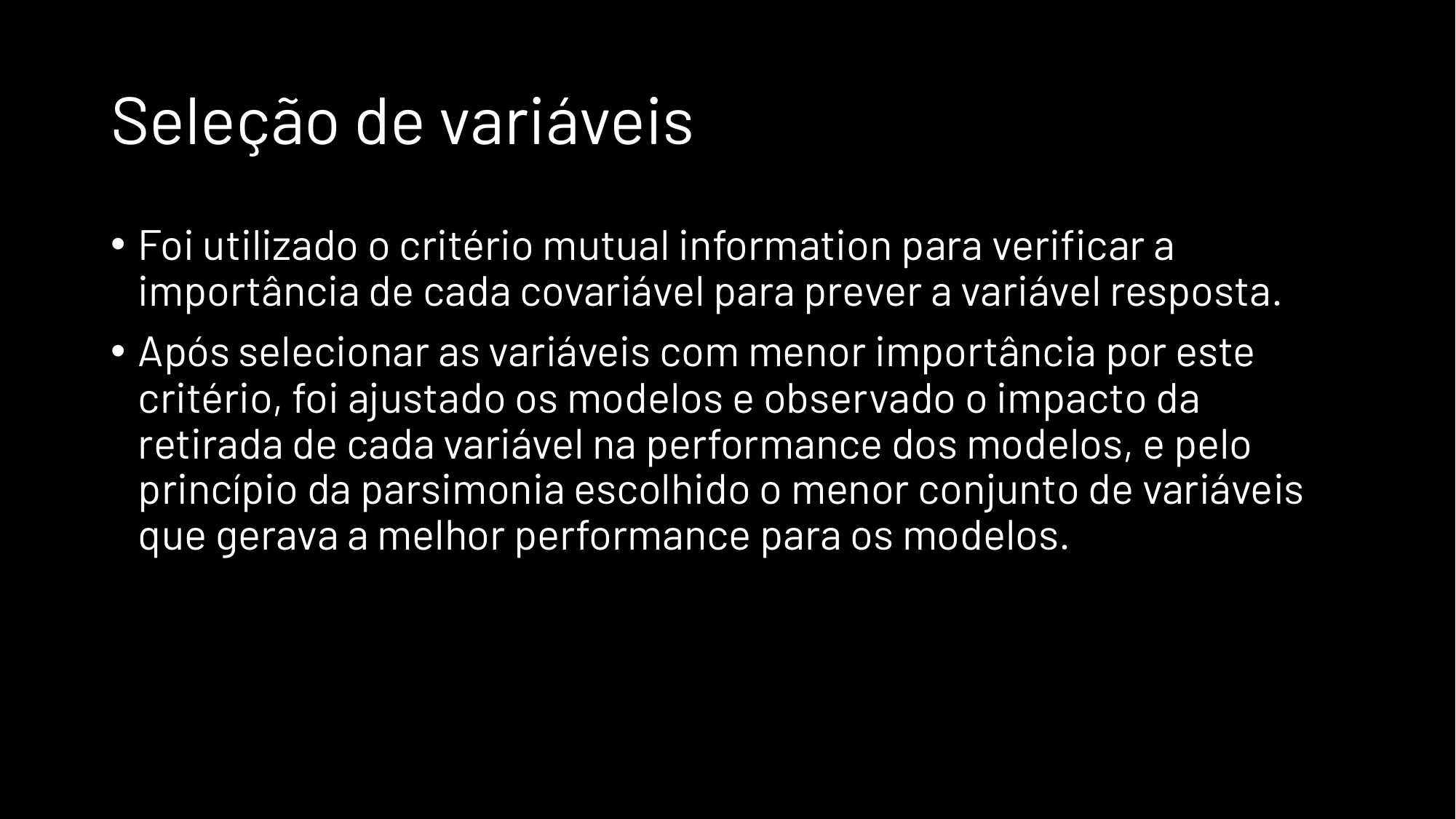

# Seleção de variáveis
Foi utilizado o critério mutual information para verificar a importância de cada covariável para prever a variável resposta.
Após selecionar as variáveis com menor importância por este critério, foi ajustado os modelos e observado o impacto da retirada de cada variável na performance dos modelos, e pelo princípio da parsimonia escolhido o menor conjunto de variáveis que gerava a melhor performance para os modelos.